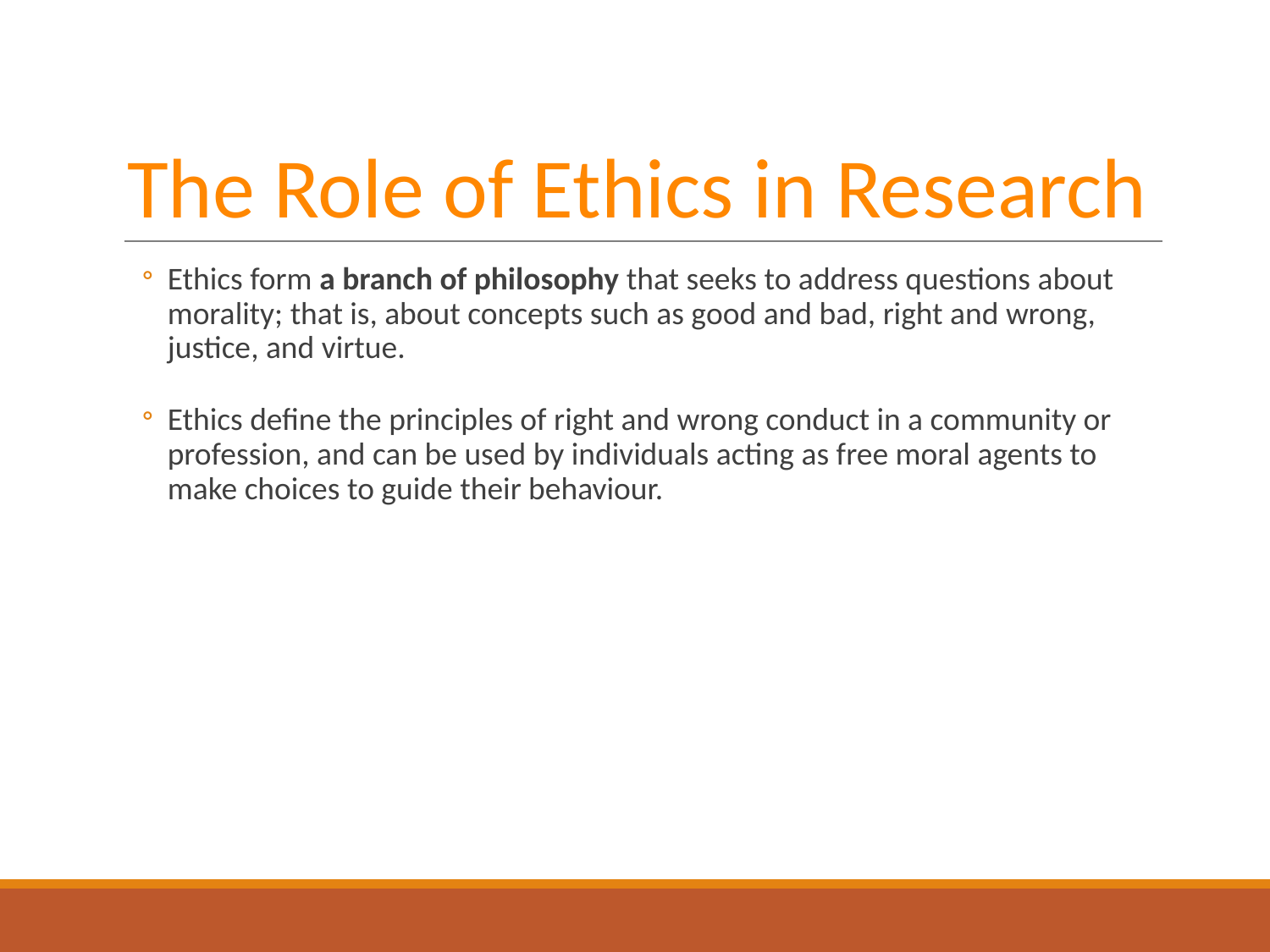

# The Role of Ethics in Research
Ethics form a branch of philosophy that seeks to address questions about morality; that is, about concepts such as good and bad, right and wrong, justice, and virtue.

Ethics define the principles of right and wrong conduct in a community or profession, and can be used by individuals acting as free moral agents to make choices to guide their behaviour.